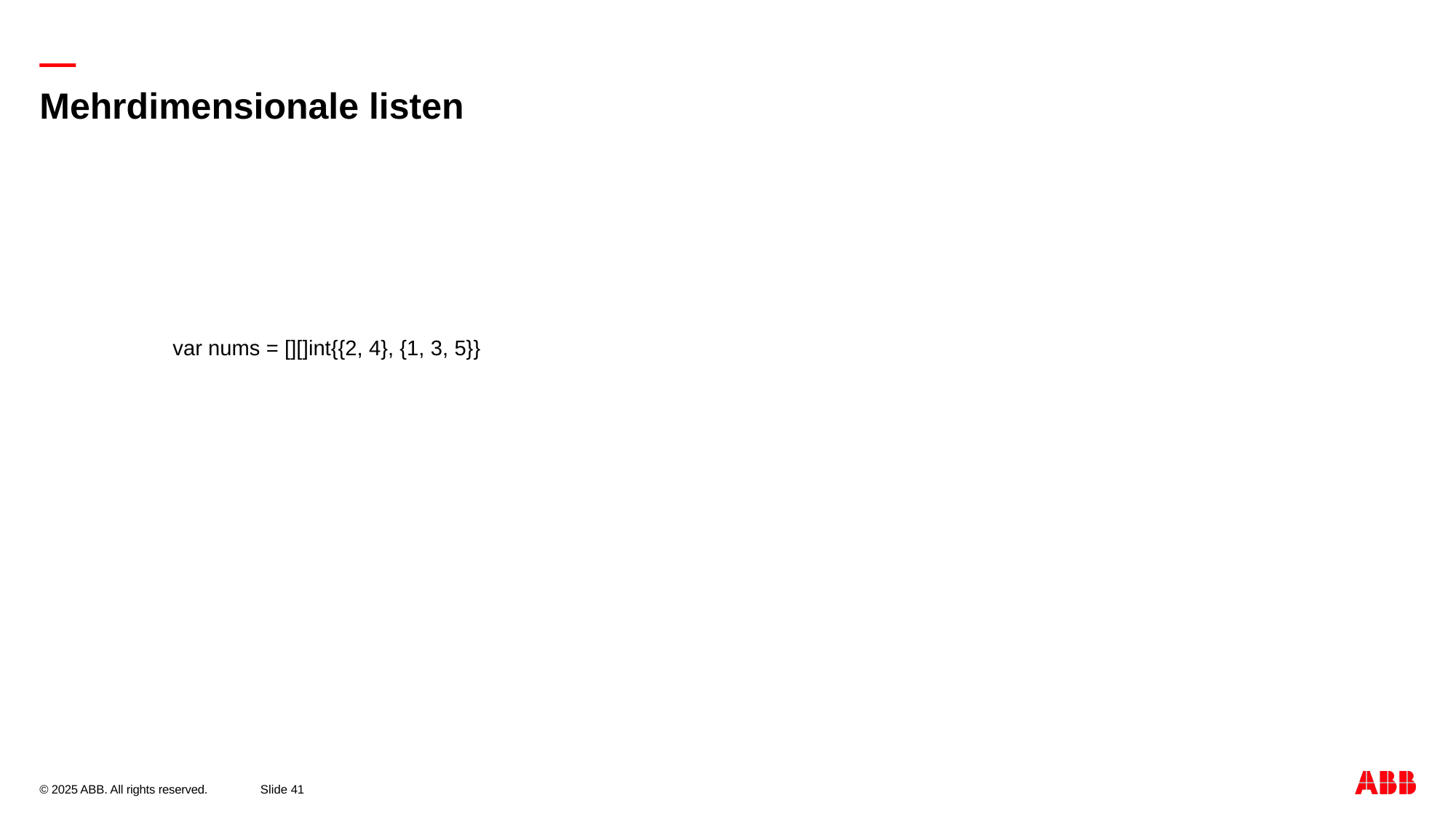

# Mehrdimensionale listen

	    var nums = [][]int{{2, 4}, {1, 3, 5}}

September 9, 2025
Slide 41